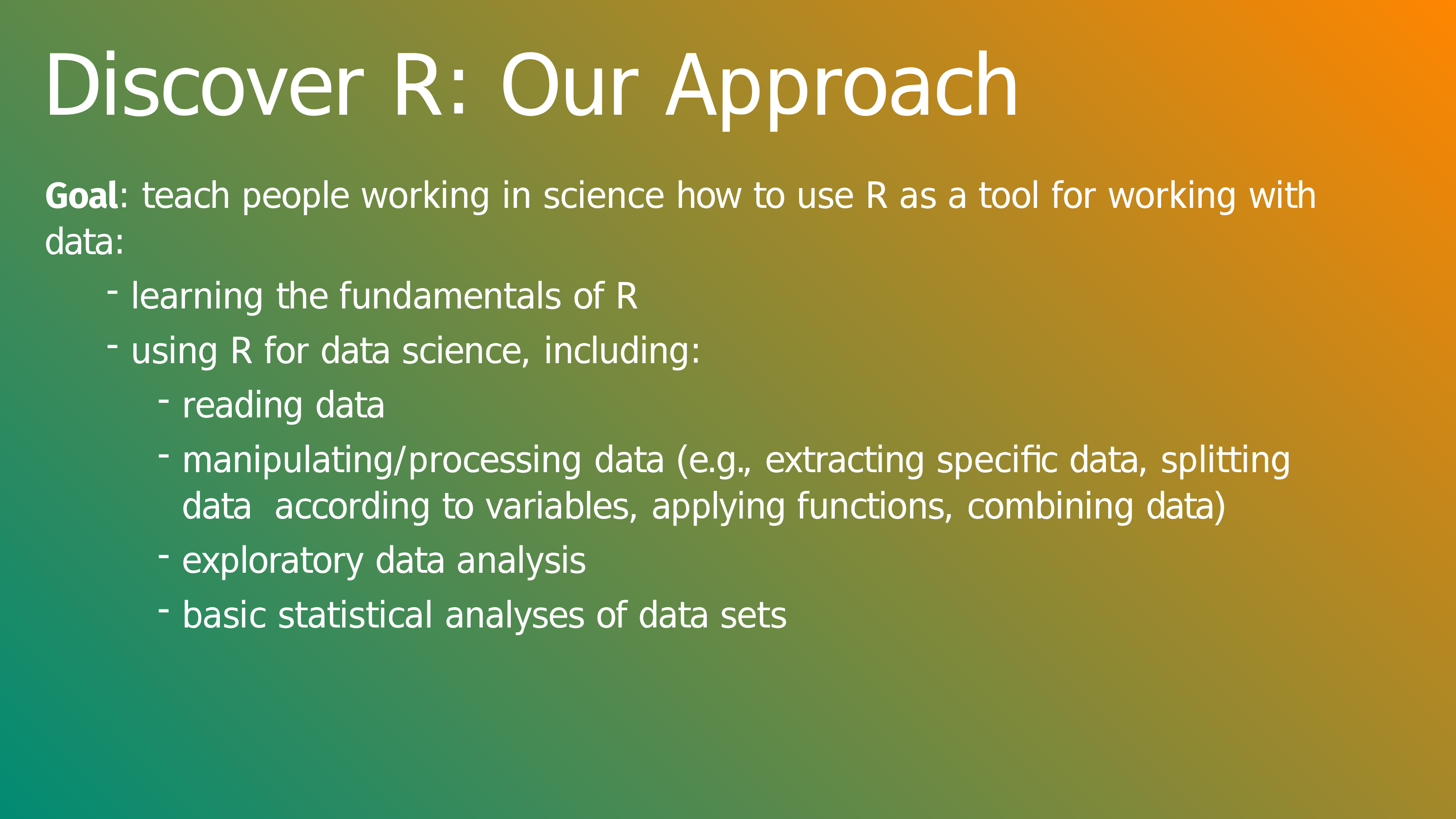

# Discover R: Our Approach
Goal: teach people working in science how to use R as a tool for working with  data:
learning the fundamentals of R
using R for data science, including:
reading data
manipulating/processing data (e.g., extracting specific data, splitting data  according to variables, applying functions, combining data)
exploratory data analysis
basic statistical analyses of data sets